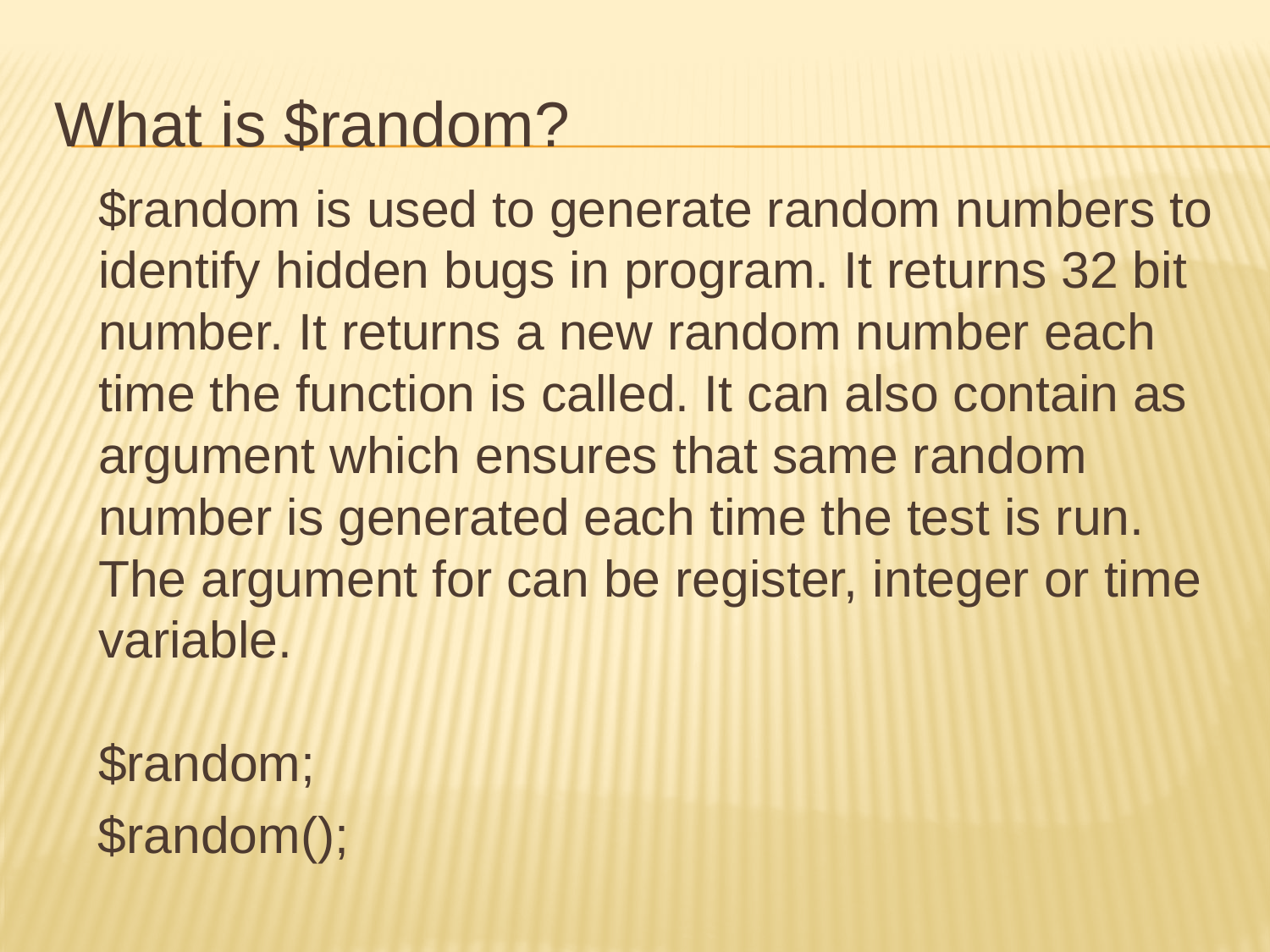

# What is $random?
	$random is used to generate random numbers to identify hidden bugs in program. It returns 32 bit number. It returns a new random number each time the function is called. It can also contain as argument which ensures that same random number is generated each time the test is run. The argument for can be register, integer or time variable.
$random;
   $random();